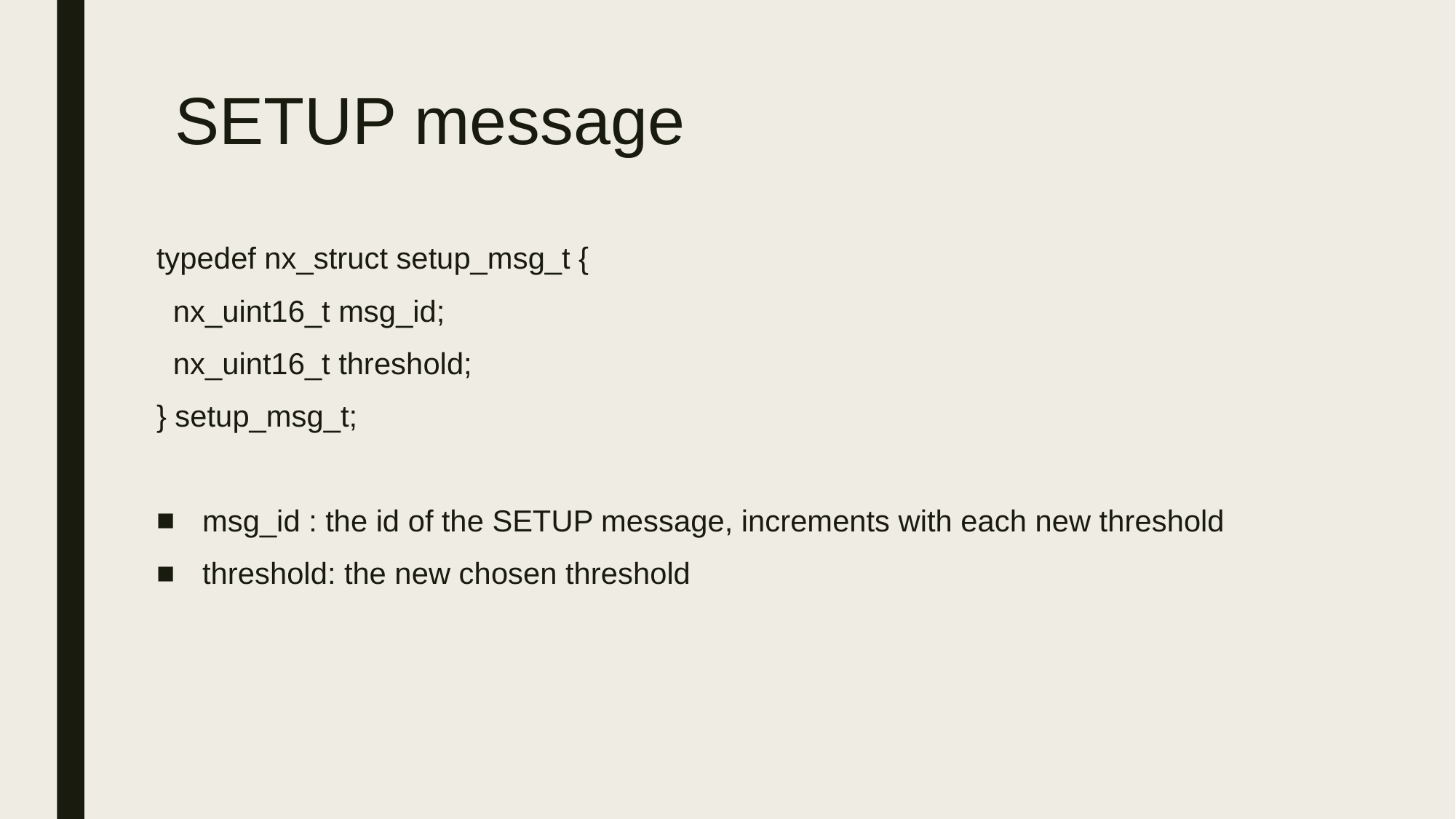

# SETUP message
typedef nx_struct setup_msg_t {
  nx_uint16_t msg_id;
  nx_uint16_t threshold;
} setup_msg_t;

msg_id : the id of the SETUP message, increments with each new threshold
threshold: the new chosen threshold